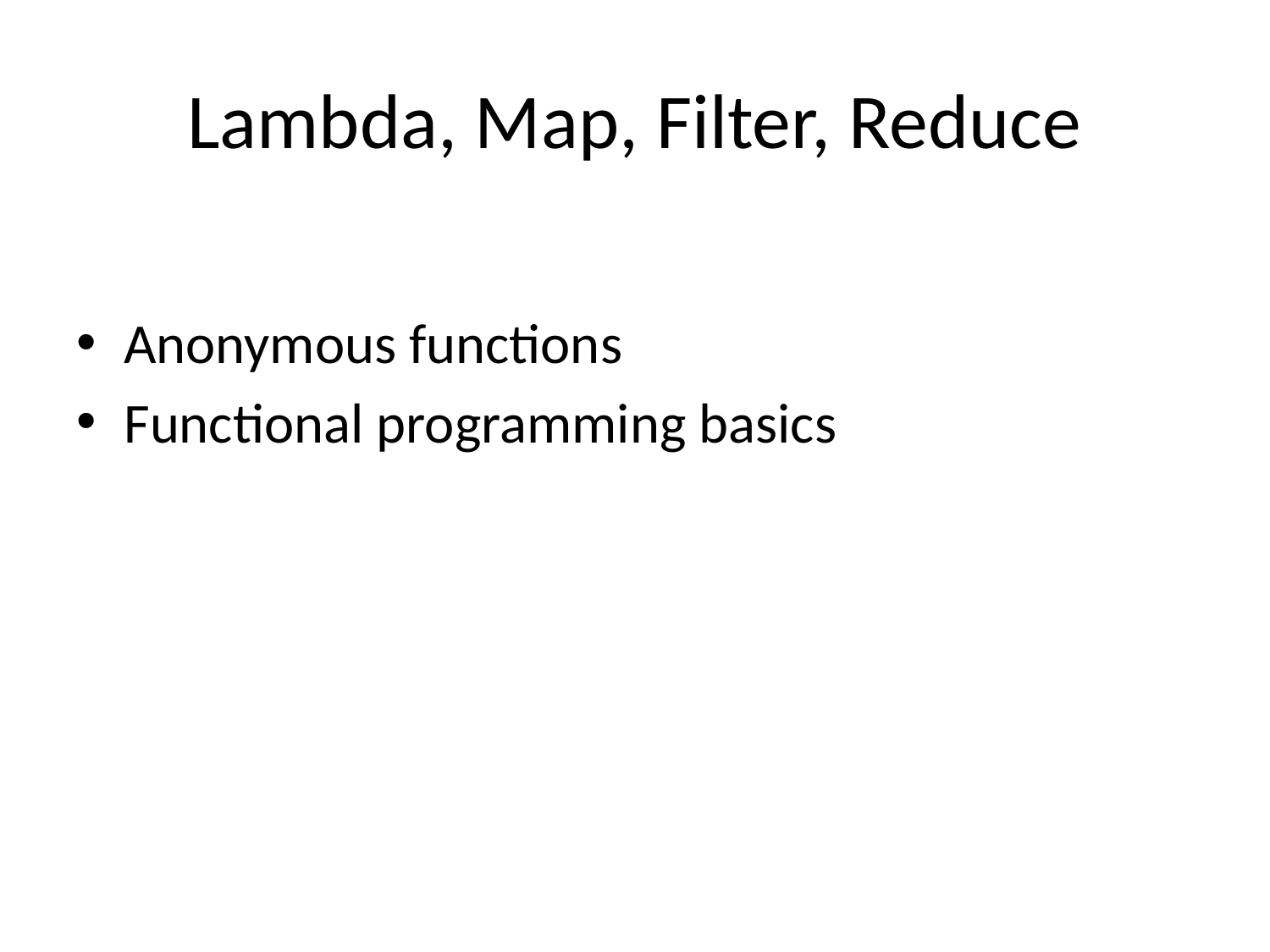

# Lambda, Map, Filter, Reduce

Anonymous functions
Functional programming basics